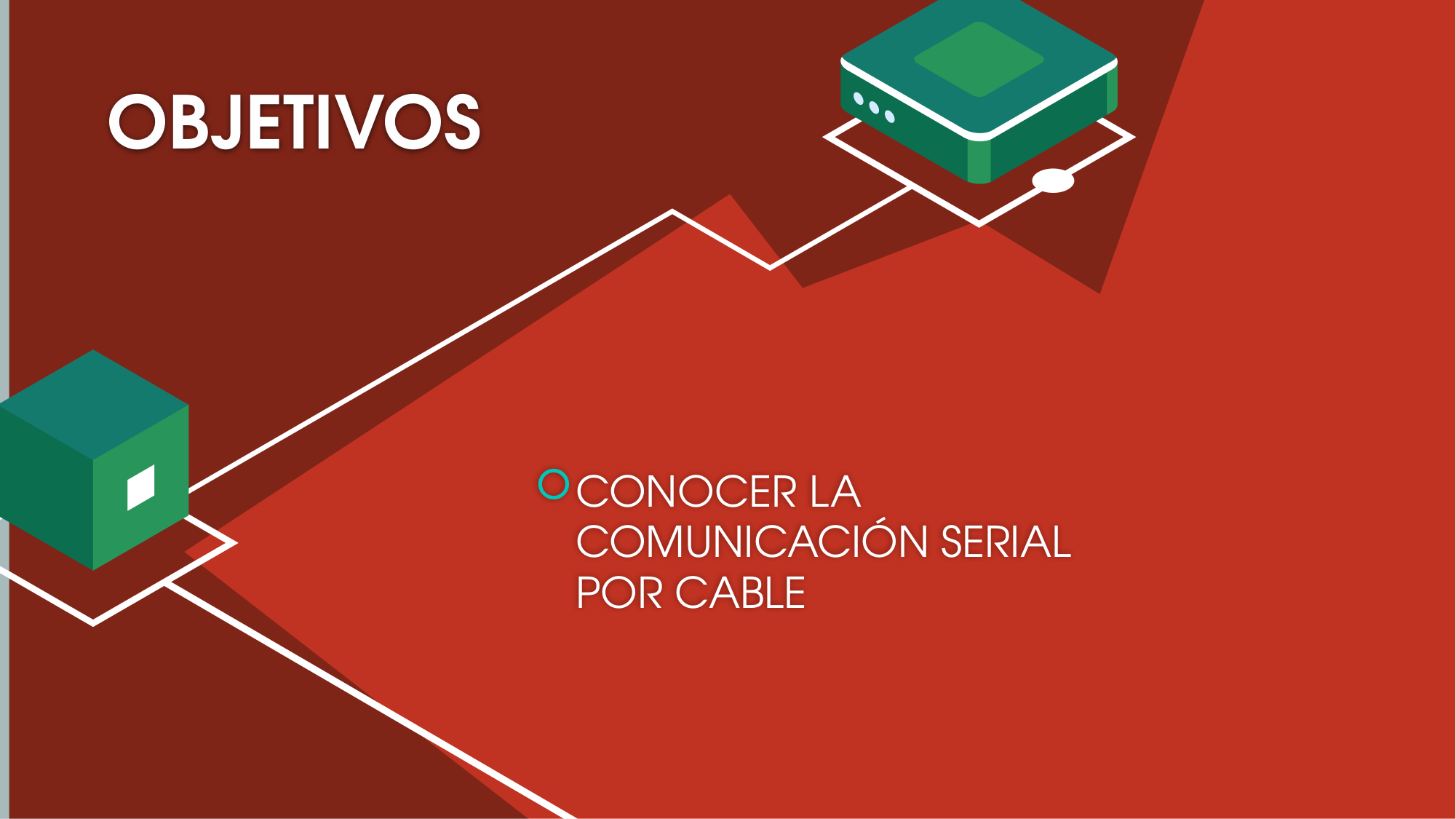

# OBJETIVOS
CONOCER LA COMUNICACIÓN SERIAL POR CABLE